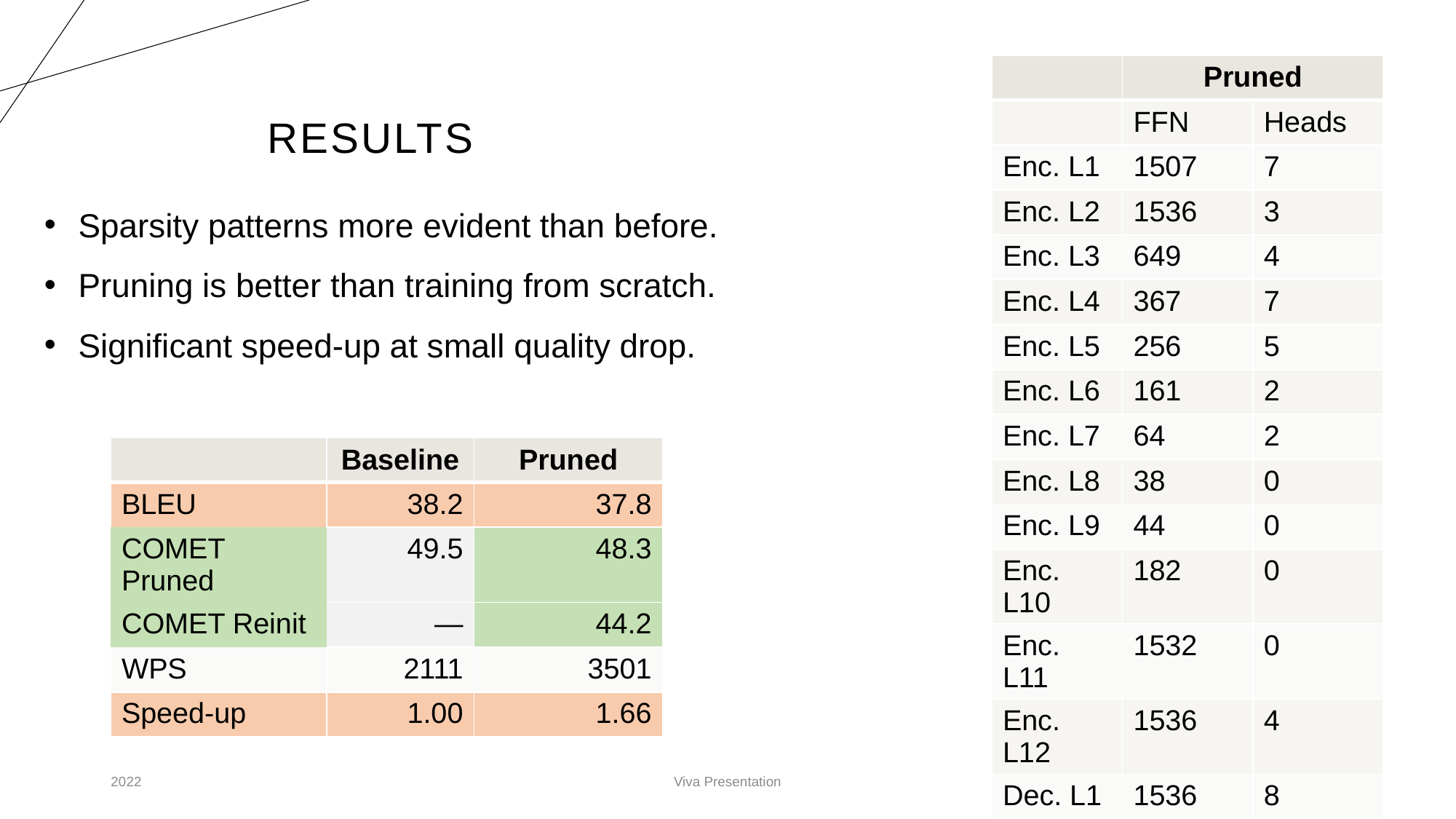

|  | Pruned |  |
| --- | --- | --- |
|  | FFN | Heads |
| Enc. L1 | 1507 | 7 |
| Enc. L2 | 1536 | 3 |
| Enc. L3 | 649 | 4 |
| Enc. L4 | 367 | 7 |
| Enc. L5 | 256 | 5 |
| Enc. L6 | 161 | 2 |
| Enc. L7 | 64 | 2 |
| Enc. L8 | 38 | 0 |
| Enc. L9 | 44 | 0 |
| Enc. L10 | 182 | 0 |
| Enc. L11 | 1532 | 0 |
| Enc. L12 | 1536 | 4 |
| Dec. L1 | 1536 | 8 |
# RESULTS
Sparsity patterns more evident than before.
Pruning is better than training from scratch.
Significant speed-up at small quality drop.

|  | Baseline | Pruned |
| --- | --- | --- |
| BLEU | 38.2 | 37.8 |
| COMET Pruned | 49.5 | 48.3 |
| COMET Reinit | — | 44.2 |
| WPS | 2111 | 3501 |
| Speed-up | 1.00 | 1.66 |
2022
Viva Presentation
31